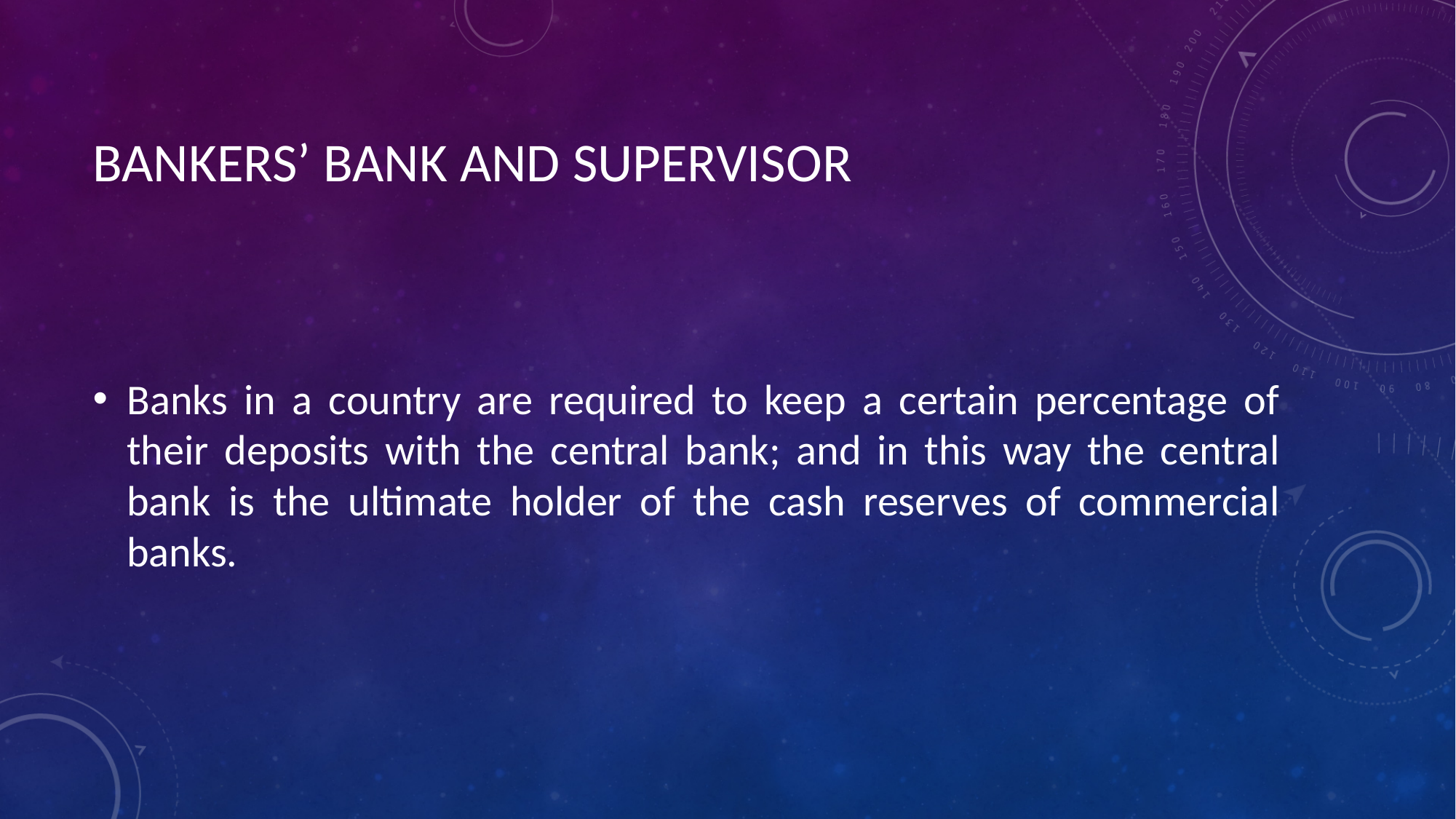

# Bankers’ Bank and Supervisor
Banks in a country are required to keep a certain percentage of their deposits with the central bank; and in this way the central bank is the ultimate holder of the cash reserves of commercial banks.